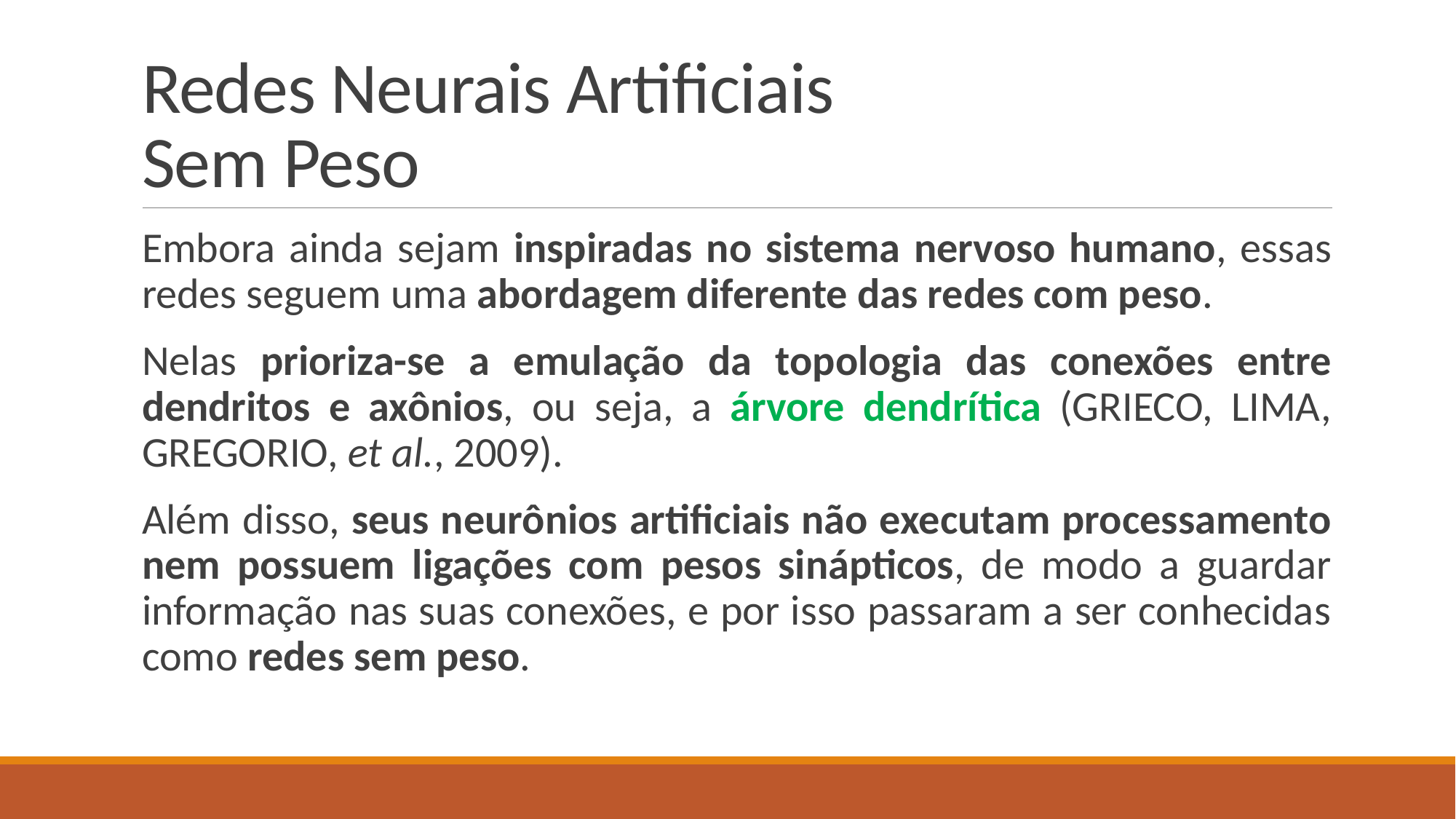

# Redes Neurais Artificiais Sem Peso
Embora ainda sejam inspiradas no sistema nervoso humano, essas redes seguem uma abordagem diferente das redes com peso.
Nelas prioriza-se a emulação da topologia das conexões entre dendritos e axônios, ou seja, a árvore dendrítica (GRIECO, LIMA, GREGORIO, et al., 2009).
Além disso, seus neurônios artificiais não executam processamento nem possuem ligações com pesos sinápticos, de modo a guardar informação nas suas conexões, e por isso passaram a ser conhecidas como redes sem peso.